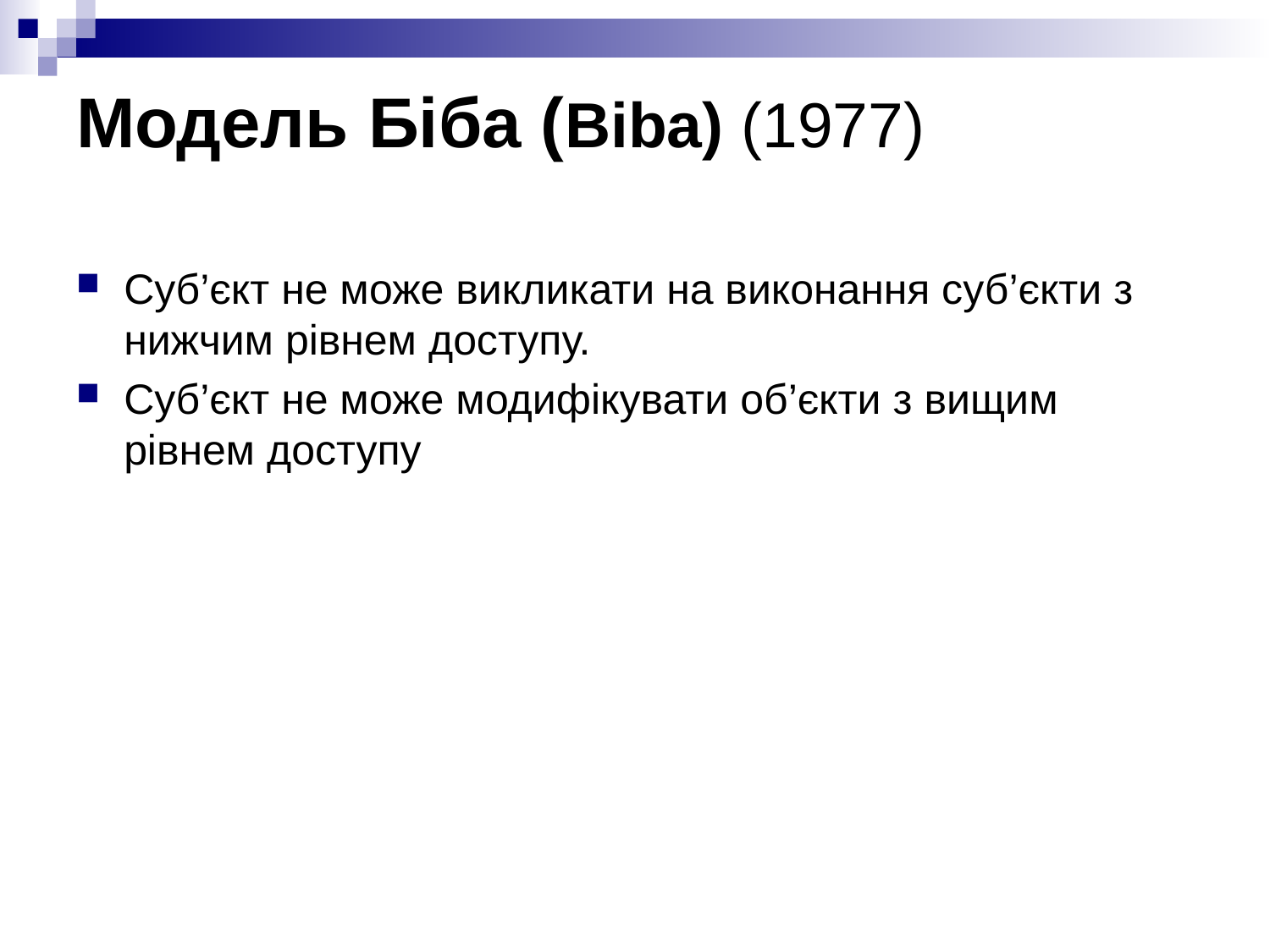

# Модель Біба (Biba) (1977)

Суб’єкт не може викликати на виконання суб’єкти з нижчим рівнем доступу.
Суб’єкт не може модифікувати об’єкти з вищим рівнем доступу